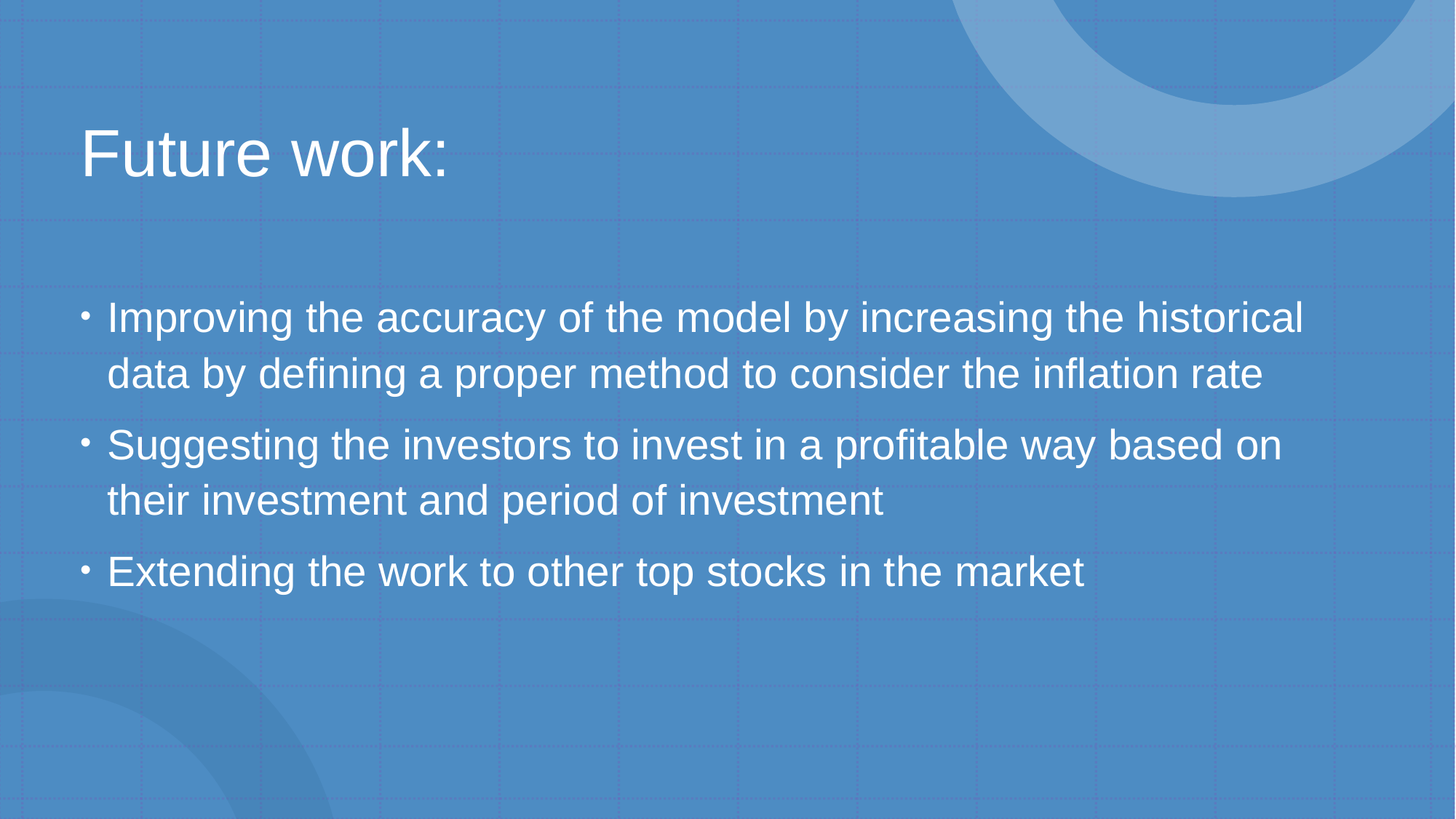

Future work:
Improving the accuracy of the model by increasing the historical data by defining a proper method to consider the inflation rate
Suggesting the investors to invest in a profitable way based on their investment and period of investment
Extending the work to other top stocks in the market